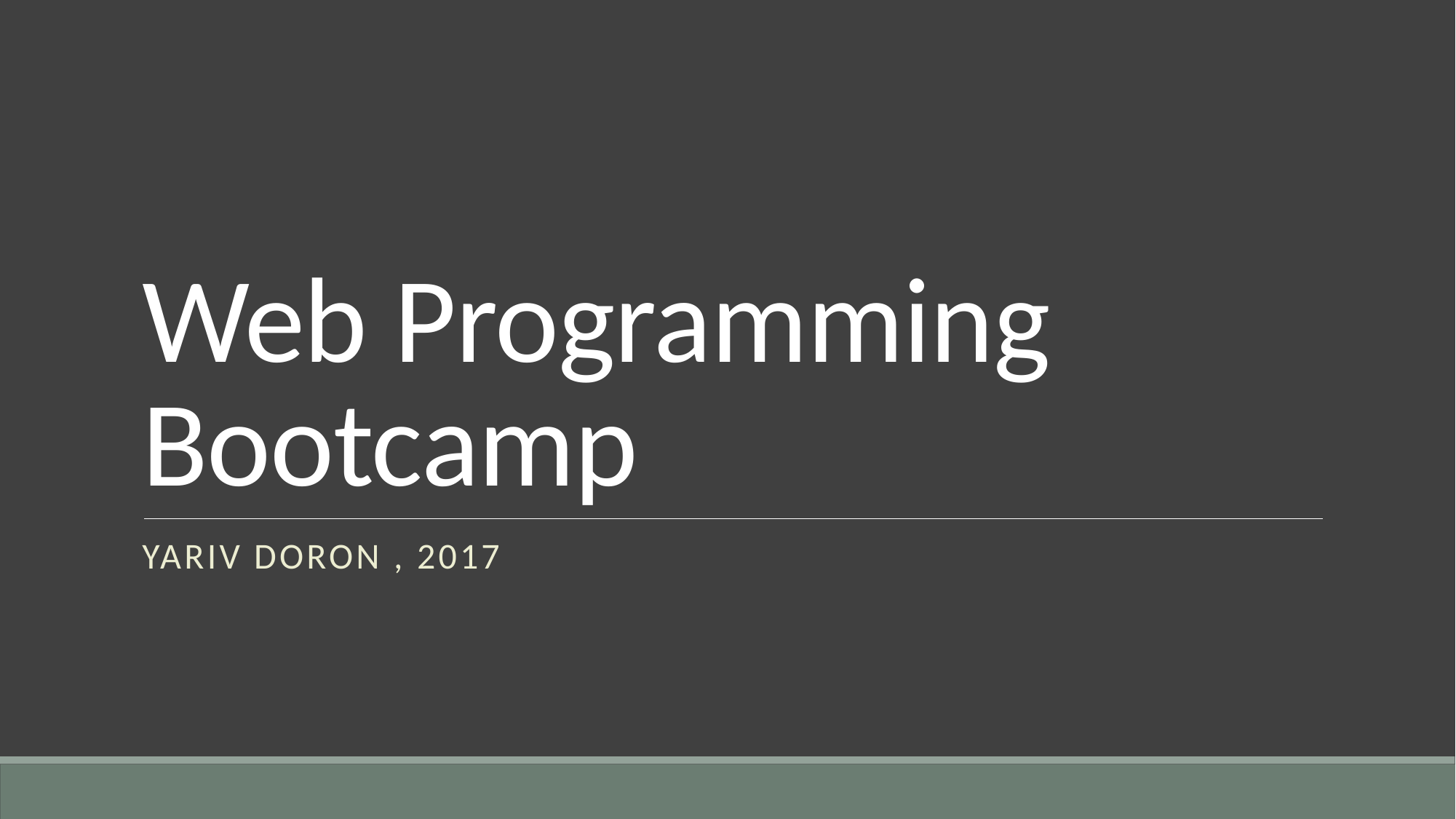

# Web Programming Bootcamp
Yariv Doron , 2017